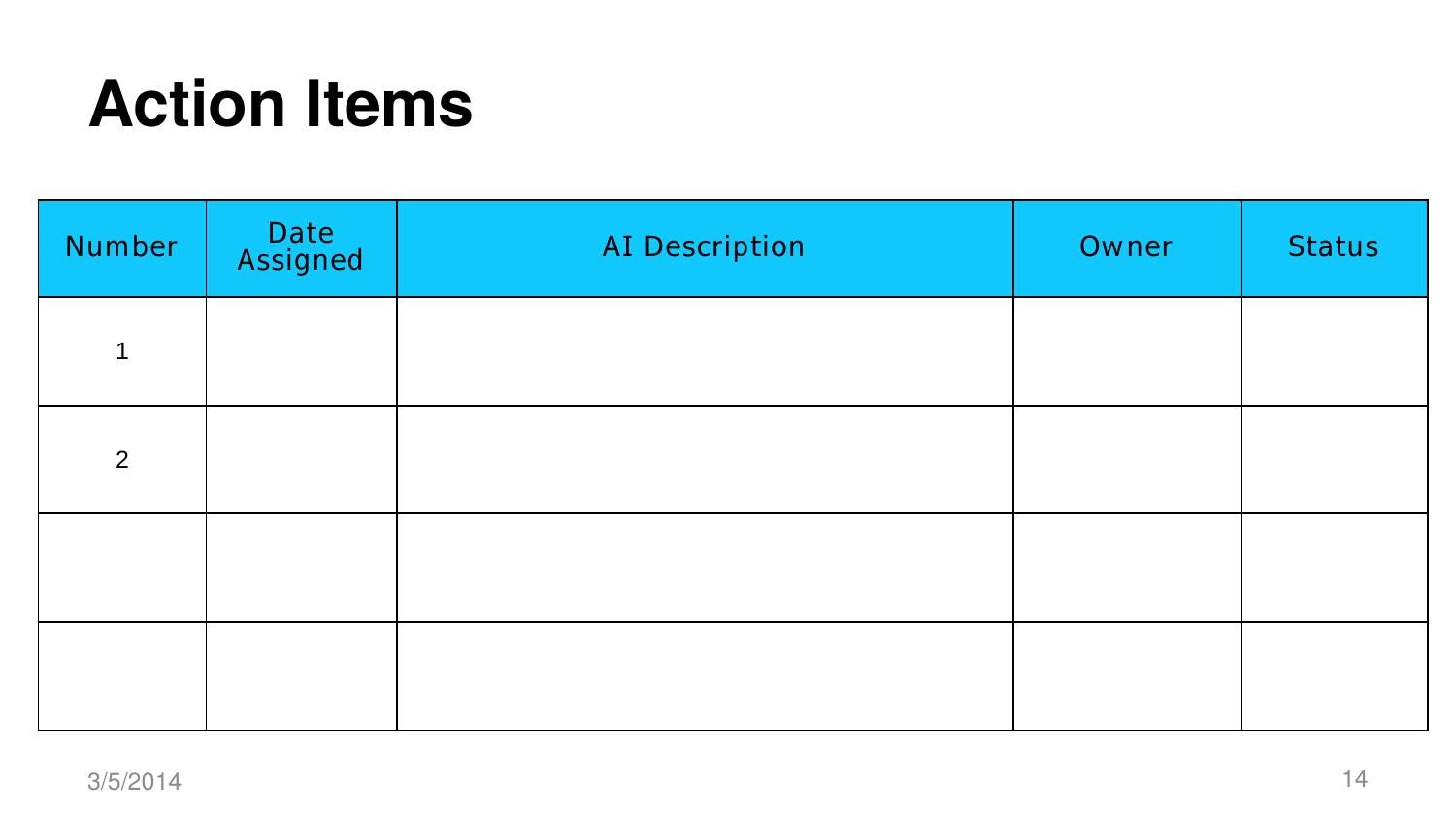

# Action Items
| Number | Date Assigned | AI Description | Owner | Status |
| --- | --- | --- | --- | --- |
| 1 |  |  |  |  |
| 2 |  |  |  |  |
|  |  |  |  |  |
|  |  |  |  |  |
3/5/2014
14